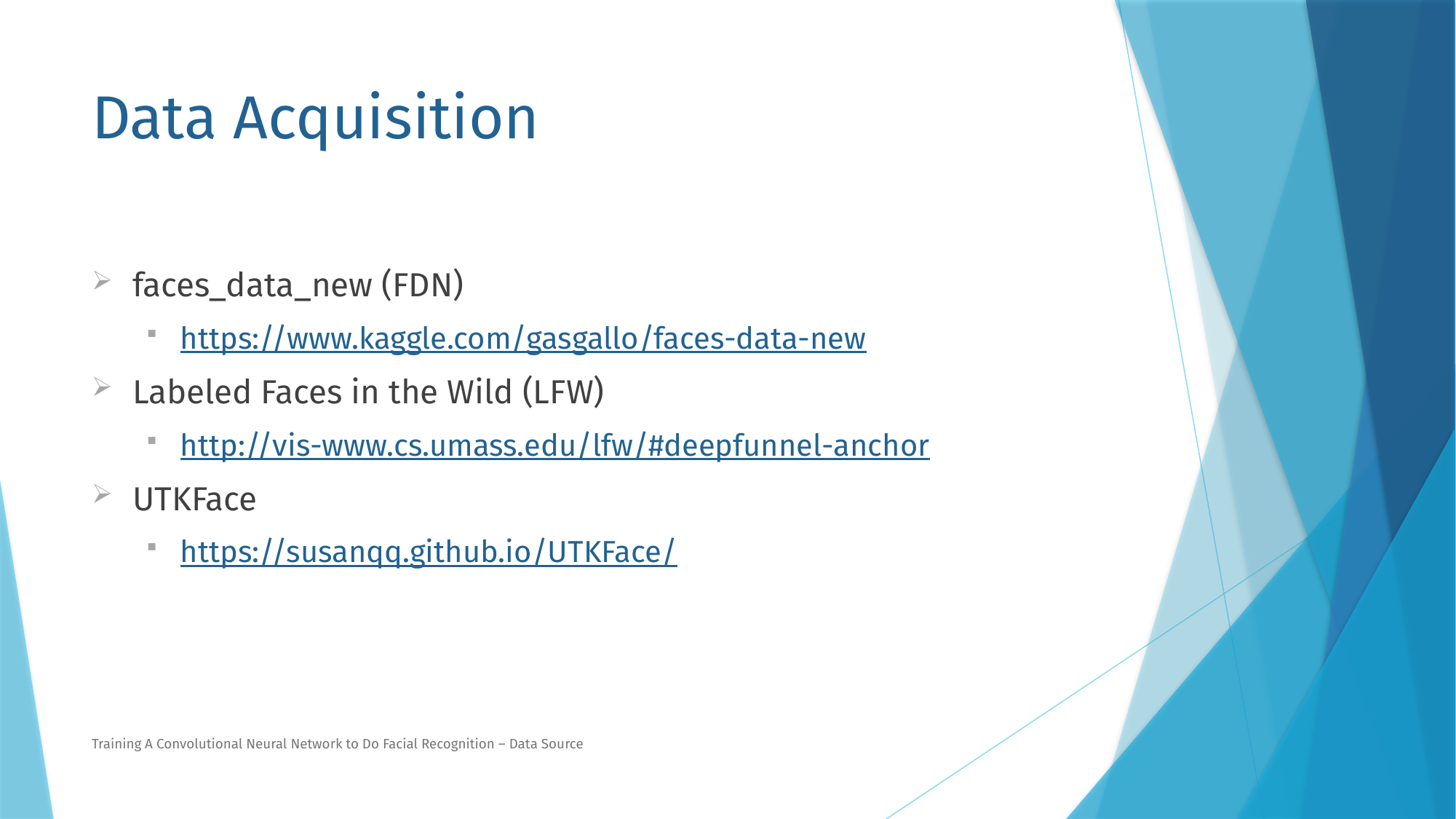

# Data Acquisition
faces_data_new (FDN)
https://www.kaggle.com/gasgallo/faces-data-new
Labeled Faces in the Wild (LFW)
http://vis-www.cs.umass.edu/lfw/#deepfunnel-anchor
UTKFace
https://susanqq.github.io/UTKFace/

Training A Convolutional Neural Network to Do Facial Recognition – Data Source